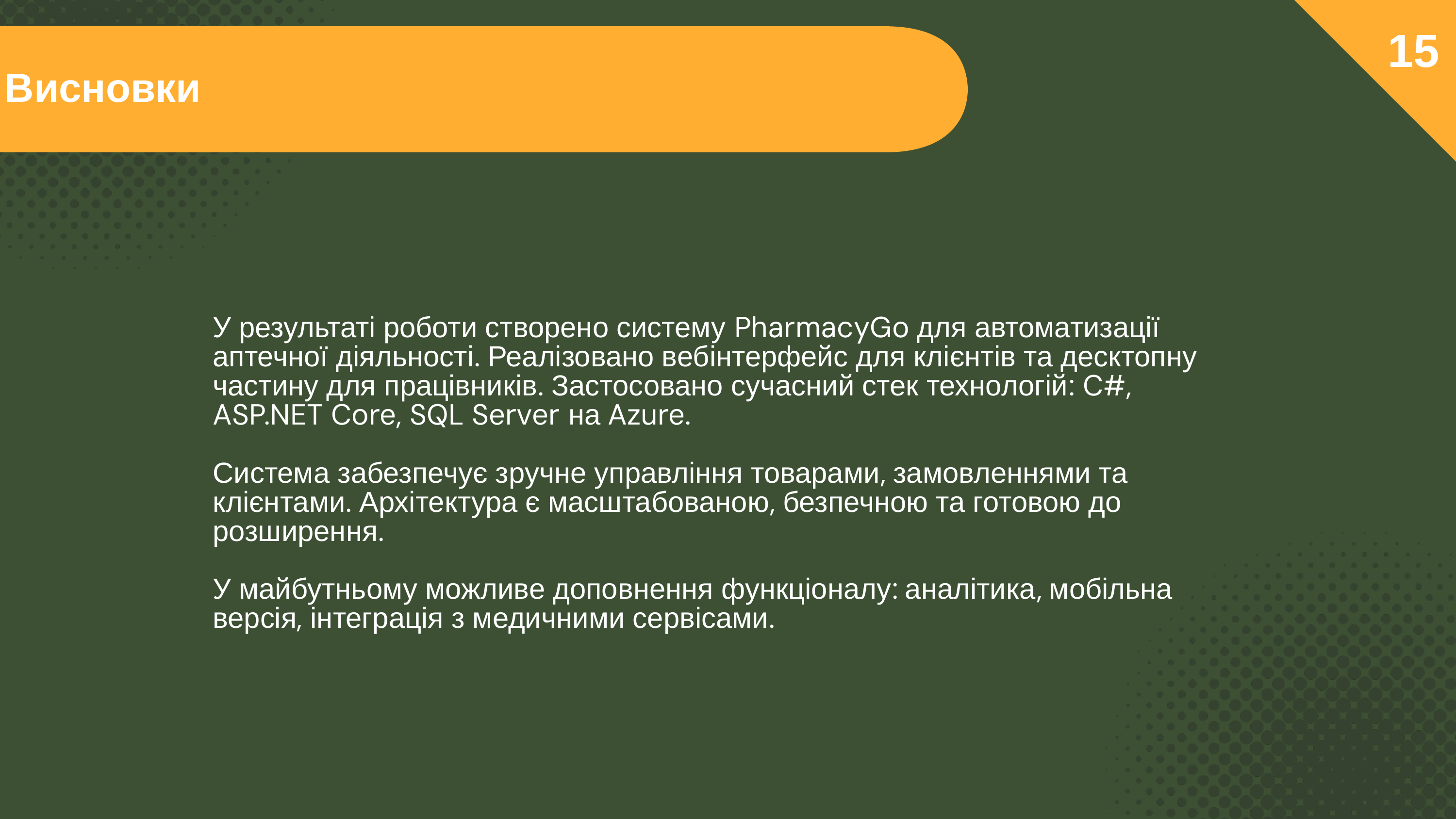

15
Висновки
У результаті роботи створено систему PharmacyGo для автоматизації аптечної діяльності. Реалізовано вебінтерфейс для клієнтів та десктопну частину для працівників. Застосовано сучасний стек технологій: C#, ASP.NET Core, SQL Server на Azure.

Система забезпечує зручне управління товарами, замовленнями та клієнтами. Архітектура є масштабованою, безпечною та готовою до розширення.

У майбутньому можливе доповнення функціоналу: аналітика, мобільна версія, інтеграція з медичними сервісами.